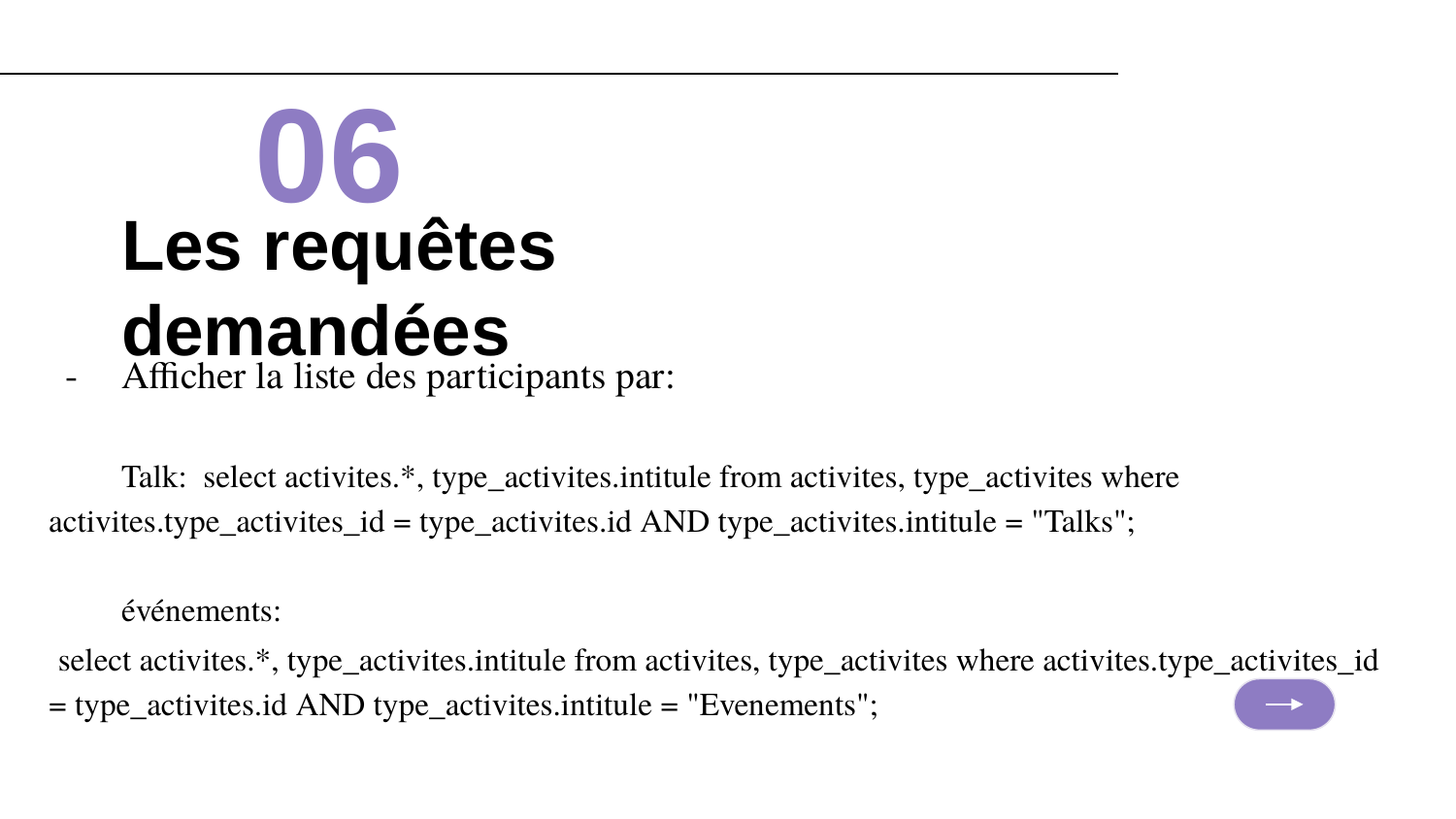

06
# Les requêtes demandées
Afficher la liste des participants par:

Talk:  select activites.*, type_activites.intitule from activites, type_activites where activites.type_activites_id = type_activites.id AND type_activites.intitule = "Talks";

événements:
 select activites.*, type_activites.intitule from activites, type_activites where activites.type_activites_id = type_activites.id AND type_activites.intitule = "Evenements";